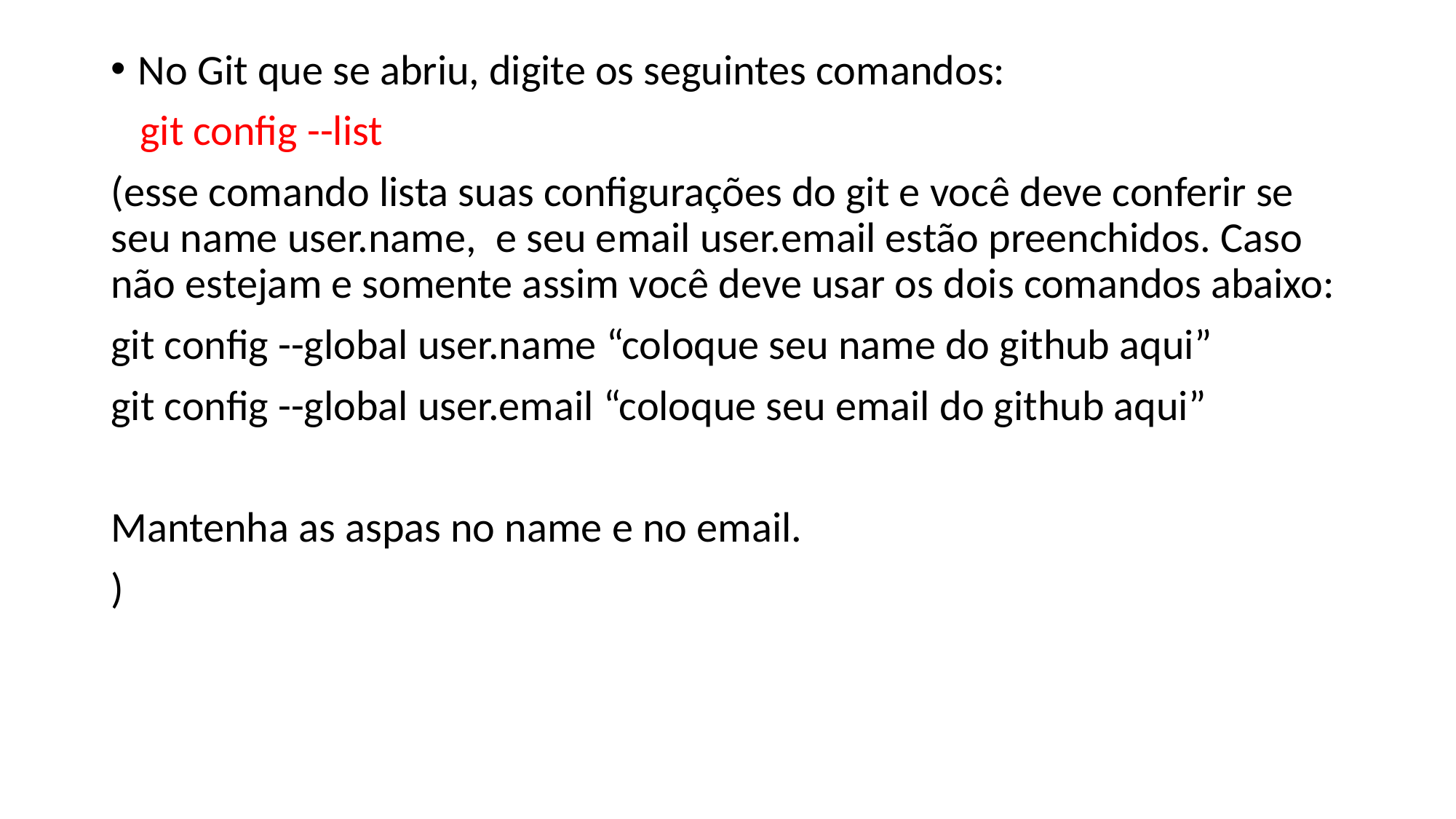

No Git que se abriu, digite os seguintes comandos:
   git config --list
(esse comando lista suas configurações do git e você deve conferir se seu name user.name,  e seu email user.email estão preenchidos. Caso não estejam e somente assim você deve usar os dois comandos abaixo:
git config --global user.name “coloque seu name do github aqui”
git config --global user.email “coloque seu email do github aqui”

Mantenha as aspas no name e no email.
)